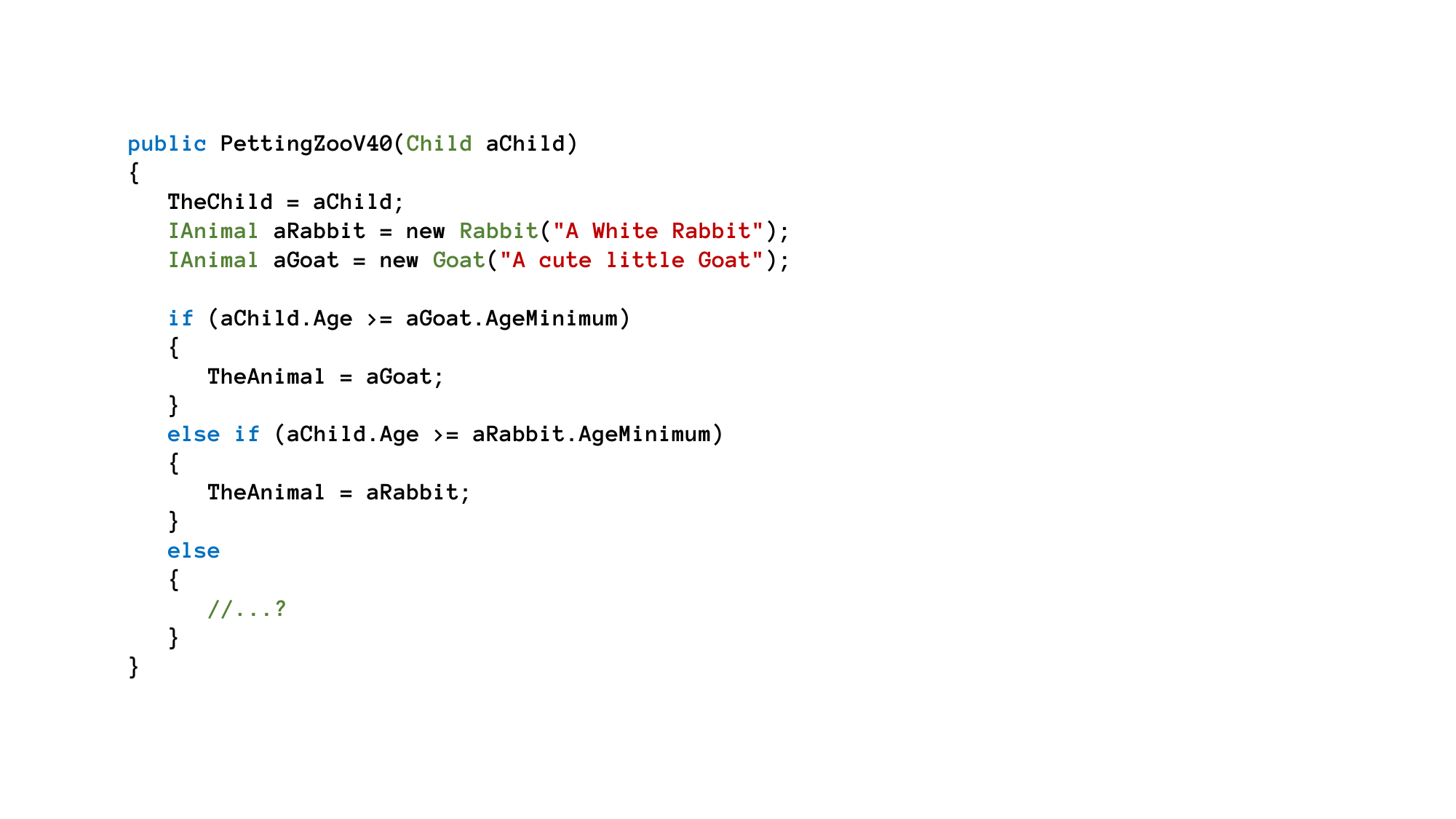

public PettingZooV40(Child aChild)
{
   TheChild = aChild;
   IAnimal aRabbit = new Rabbit("A White Rabbit");
   IAnimal aGoat = new Goat("A cute little Goat");

   if (aChild.Age >= aGoat.AgeMinimum)
   {
      TheAnimal = aGoat;
   }
   else if (aChild.Age >= aRabbit.AgeMinimum)
   {
      TheAnimal = aRabbit;
   }
   else
   {
      //...?
   }
}